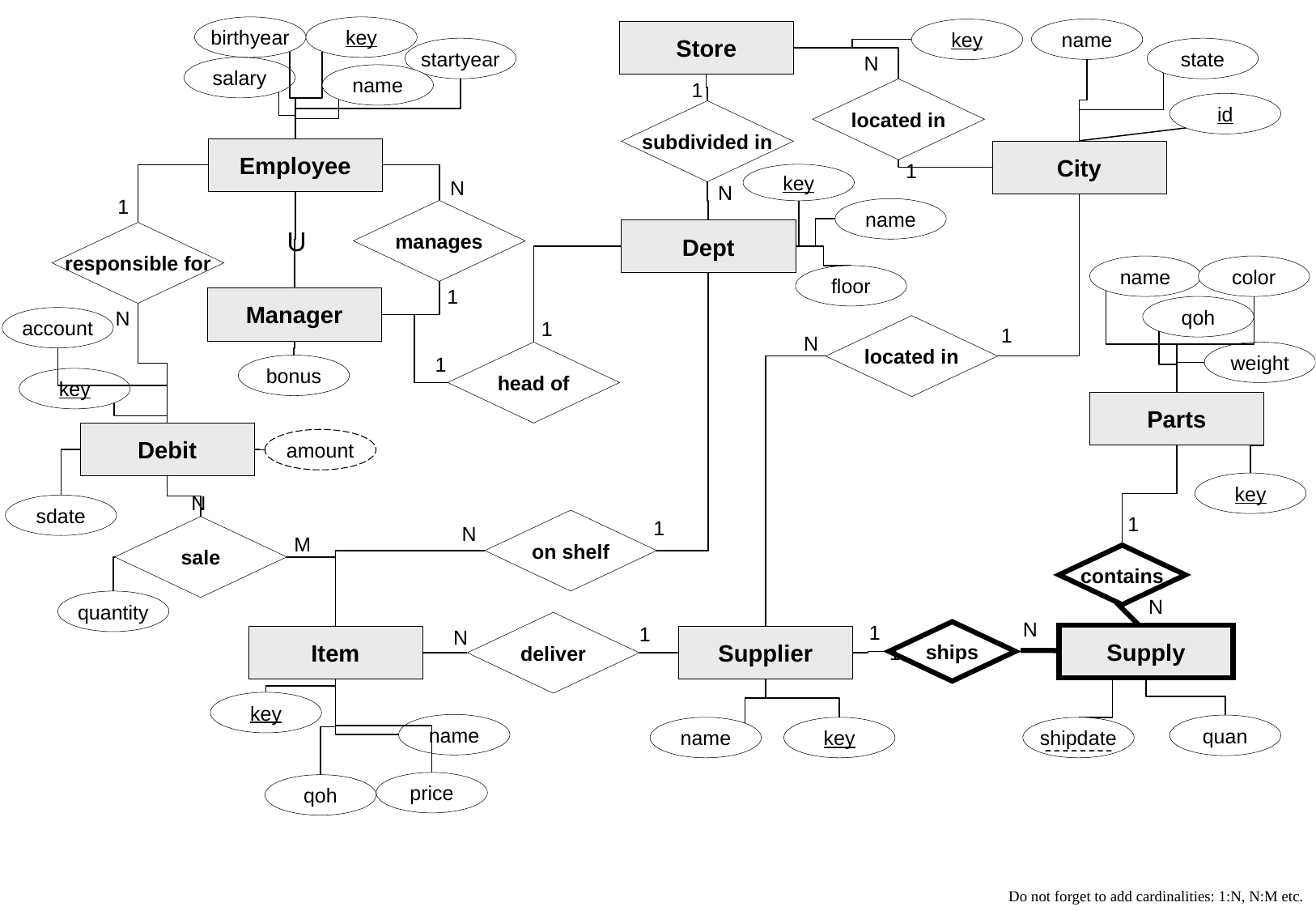

birthyear
key
name
key
Store
startyear
state
N
salary
name
1
located in
id
subdivided in
Employee
City
1
key
N
N
1
name
manages
U
Dept
responsible for
name
color
floor
1
Manager
qoh
N
account
1
located in
1
N
head of
weight
1
bonus
key
Parts
Debit
amount
key
N
sdate
1
1
on shelf
N
sale
M
contains

N
quantity

N
deliver
1
1
N
ships
Supply
Item
Supplier
1

key
name
quan
name
key
shipdate

price
qoh
Do not forget to add cardinalities: 1:N, N:M etc.